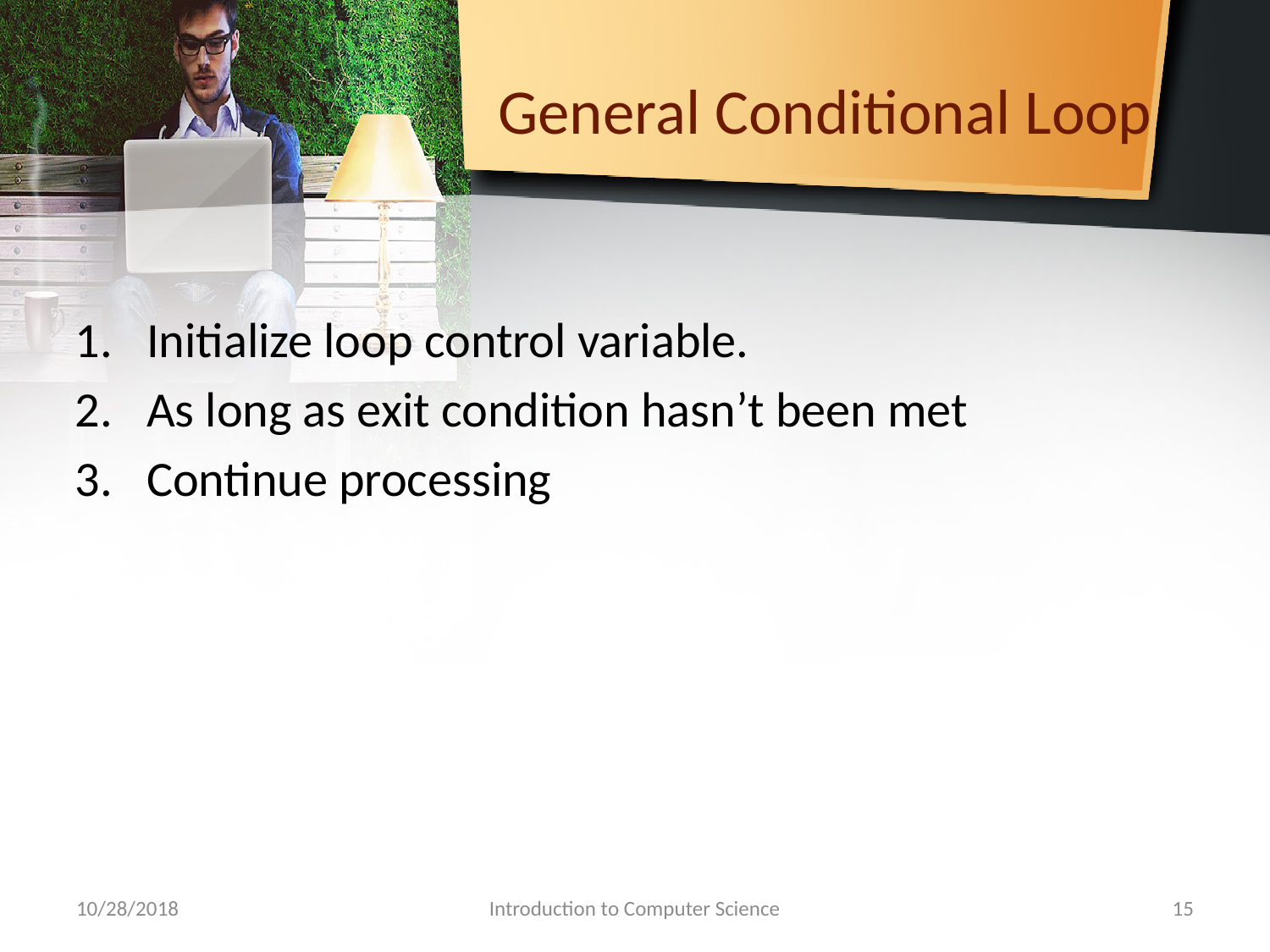

# General Conditional Loop
Initialize loop control variable.
As long as exit condition hasn’t been met
Continue processing
10/28/2018
Introduction to Computer Science
15